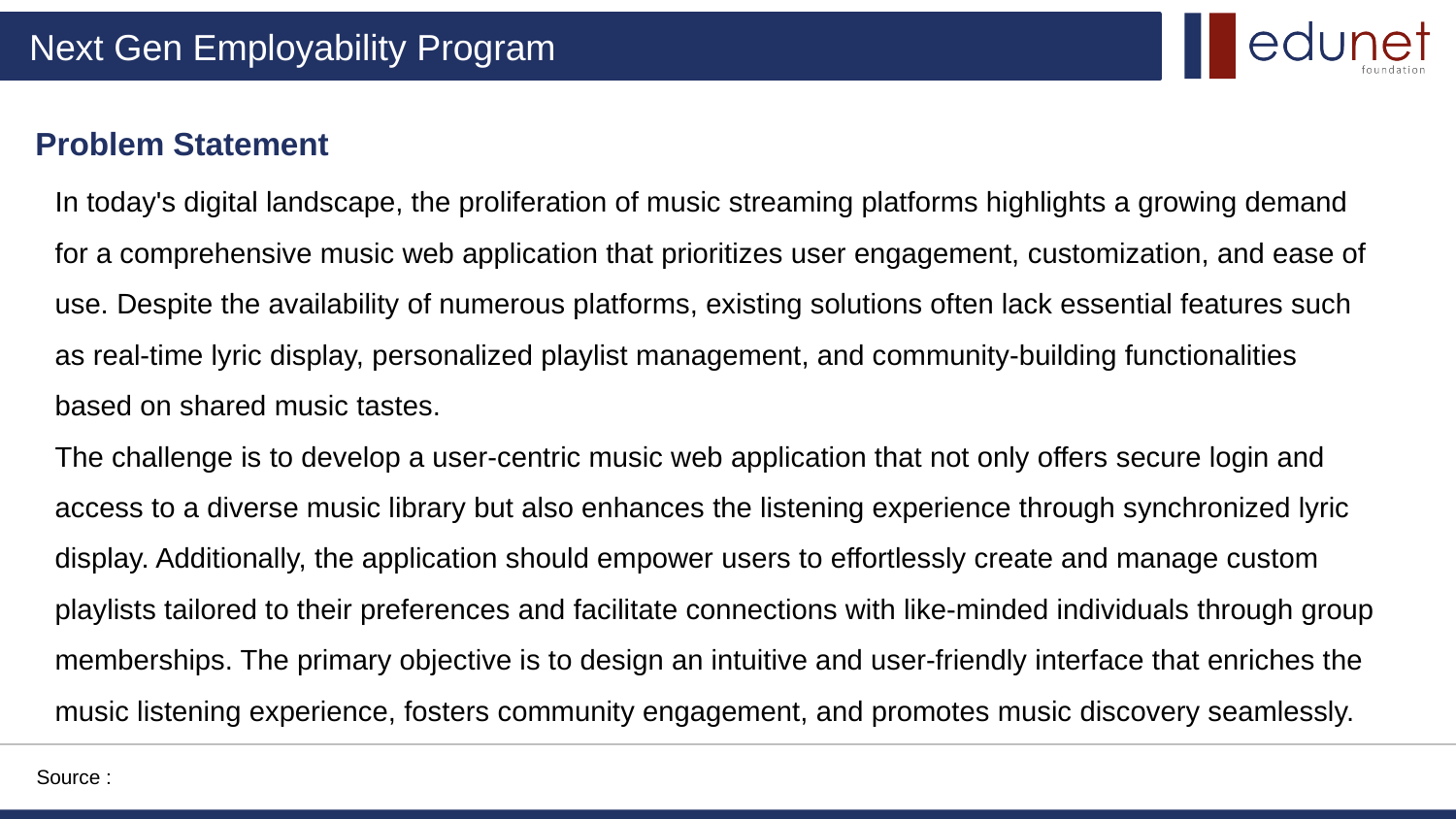

Problem Statement
In today's digital landscape, the proliferation of music streaming platforms highlights a growing demand for a comprehensive music web application that prioritizes user engagement, customization, and ease of use. Despite the availability of numerous platforms, existing solutions often lack essential features such as real-time lyric display, personalized playlist management, and community-building functionalities based on shared music tastes.
The challenge is to develop a user-centric music web application that not only offers secure login and access to a diverse music library but also enhances the listening experience through synchronized lyric display. Additionally, the application should empower users to effortlessly create and manage custom playlists tailored to their preferences and facilitate connections with like-minded individuals through group memberships. The primary objective is to design an intuitive and user-friendly interface that enriches the music listening experience, fosters community engagement, and promotes music discovery seamlessly.
Source :